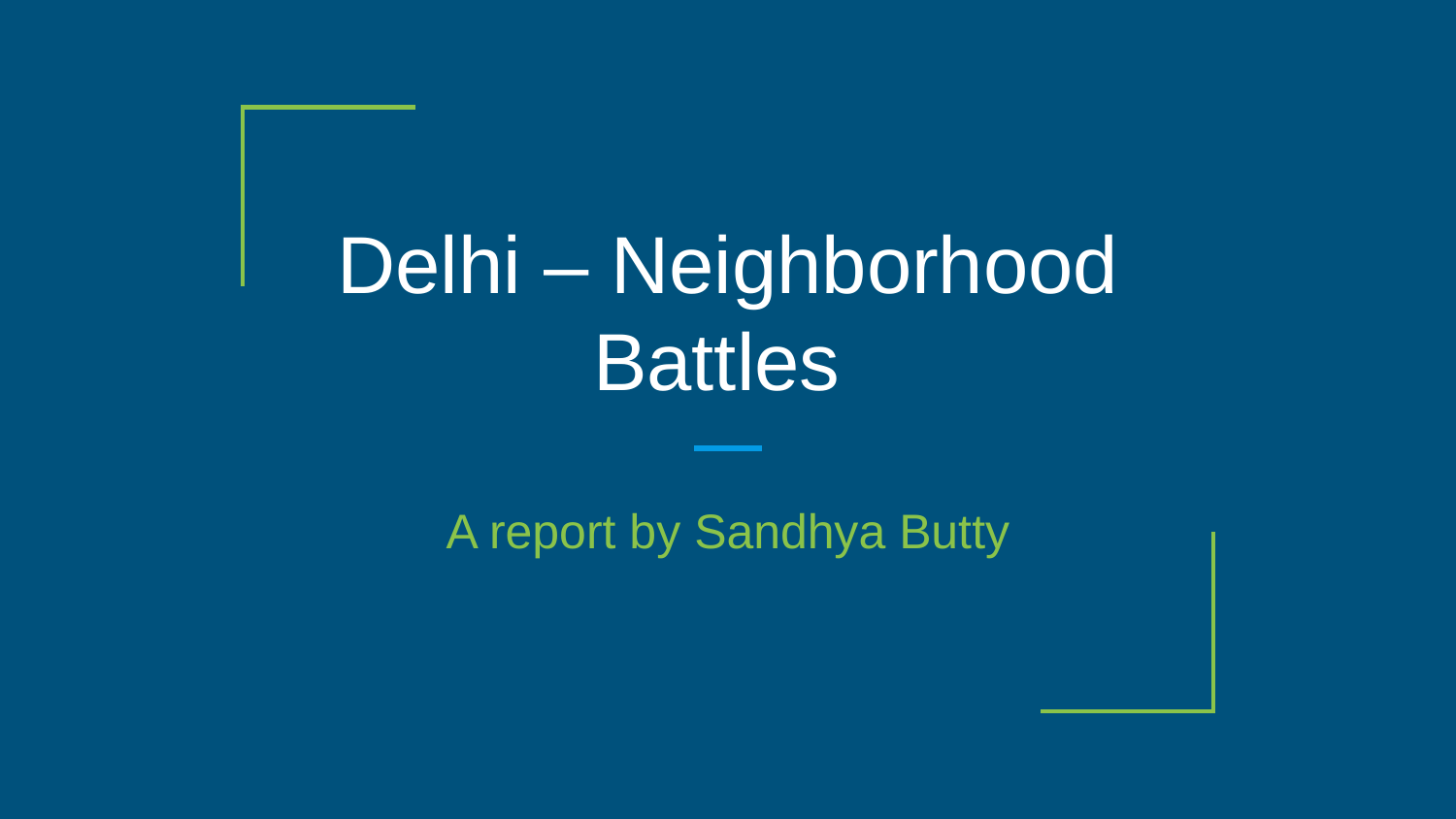

# Delhi – Neighborhood Battles
A report by Sandhya Butty